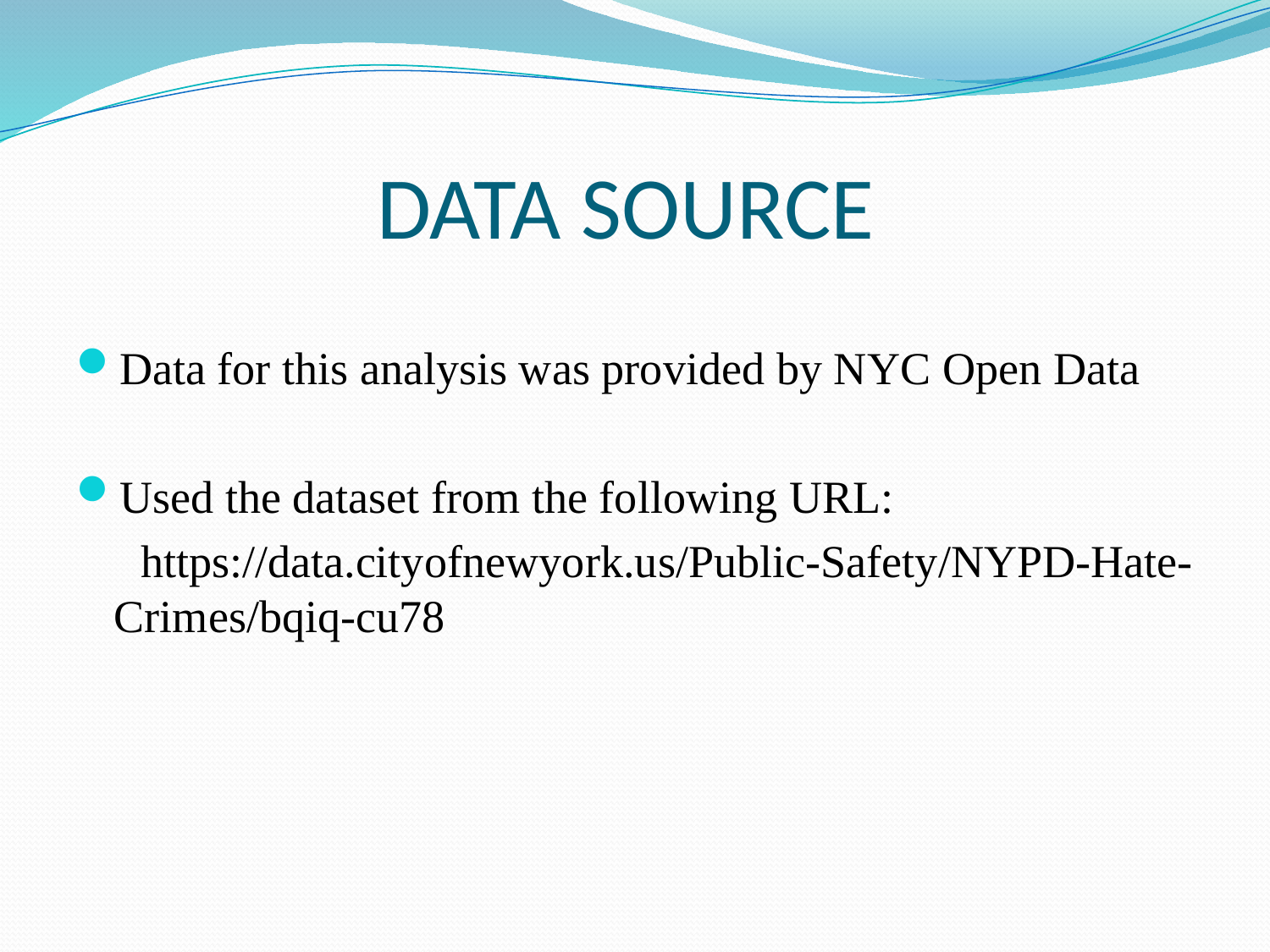

# DATA SOURCE

Data for this analysis was provided by NYC Open Data

Used the dataset from the following URL:
   https://data.cityofnewyork.us/Public-Safety/NYPD-Hate-Crimes/bqiq-cu78